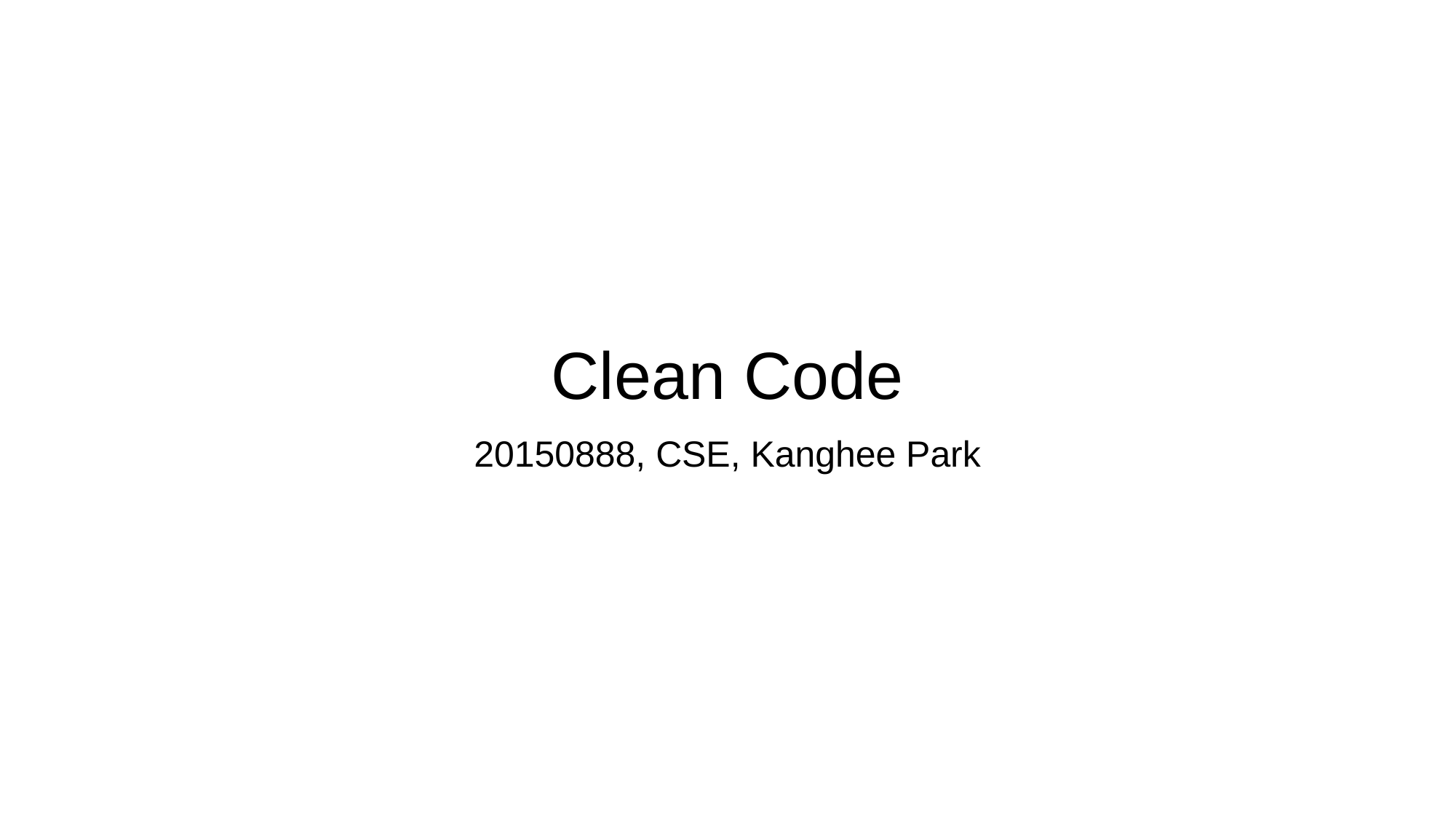

# Clean Code
20150888, CSE, Kanghee Park